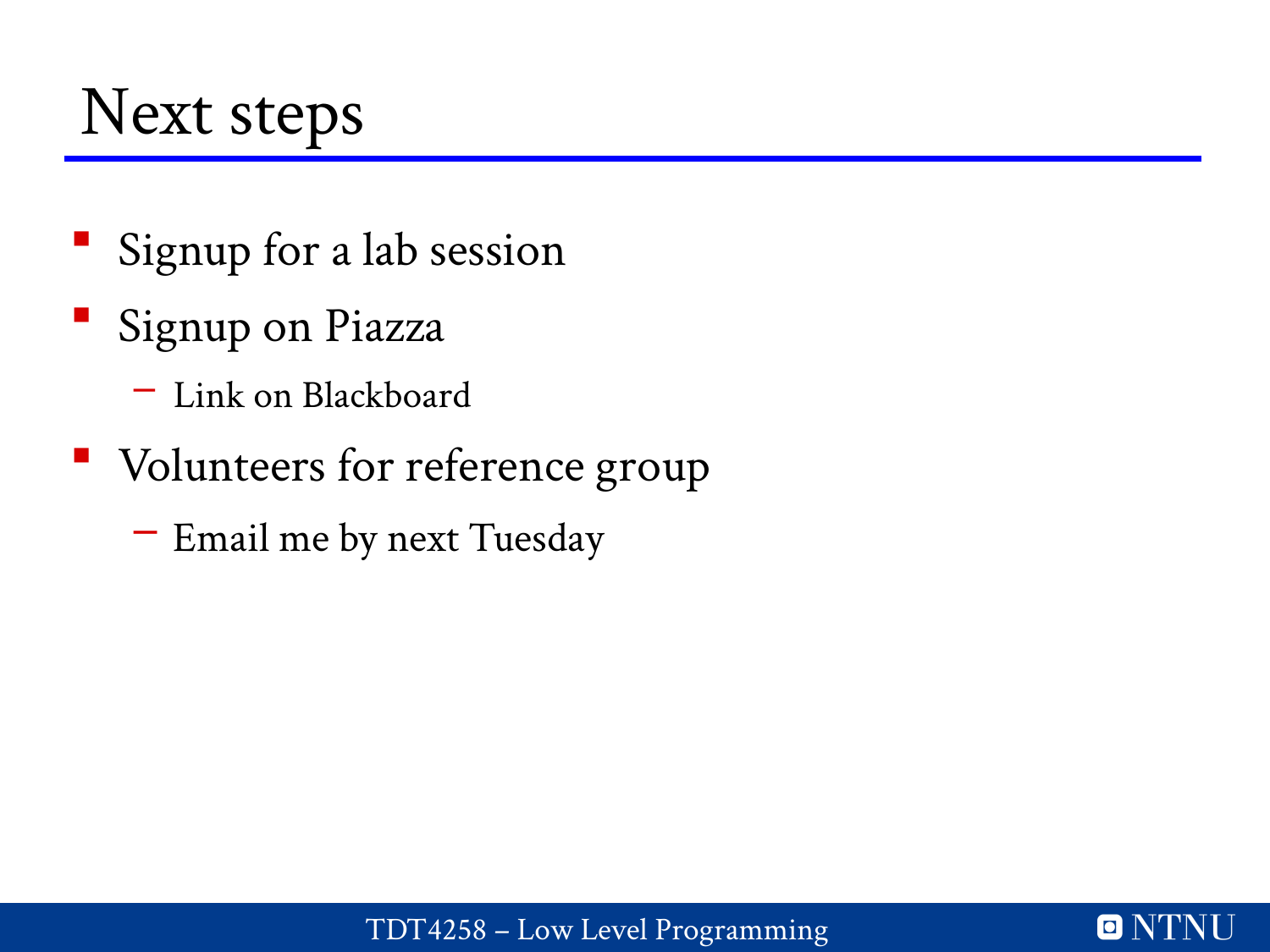

Next steps
Signup for a lab session
Signup on Piazza
Link on Blackboard
Volunteers for reference group
Email me by next Tuesday